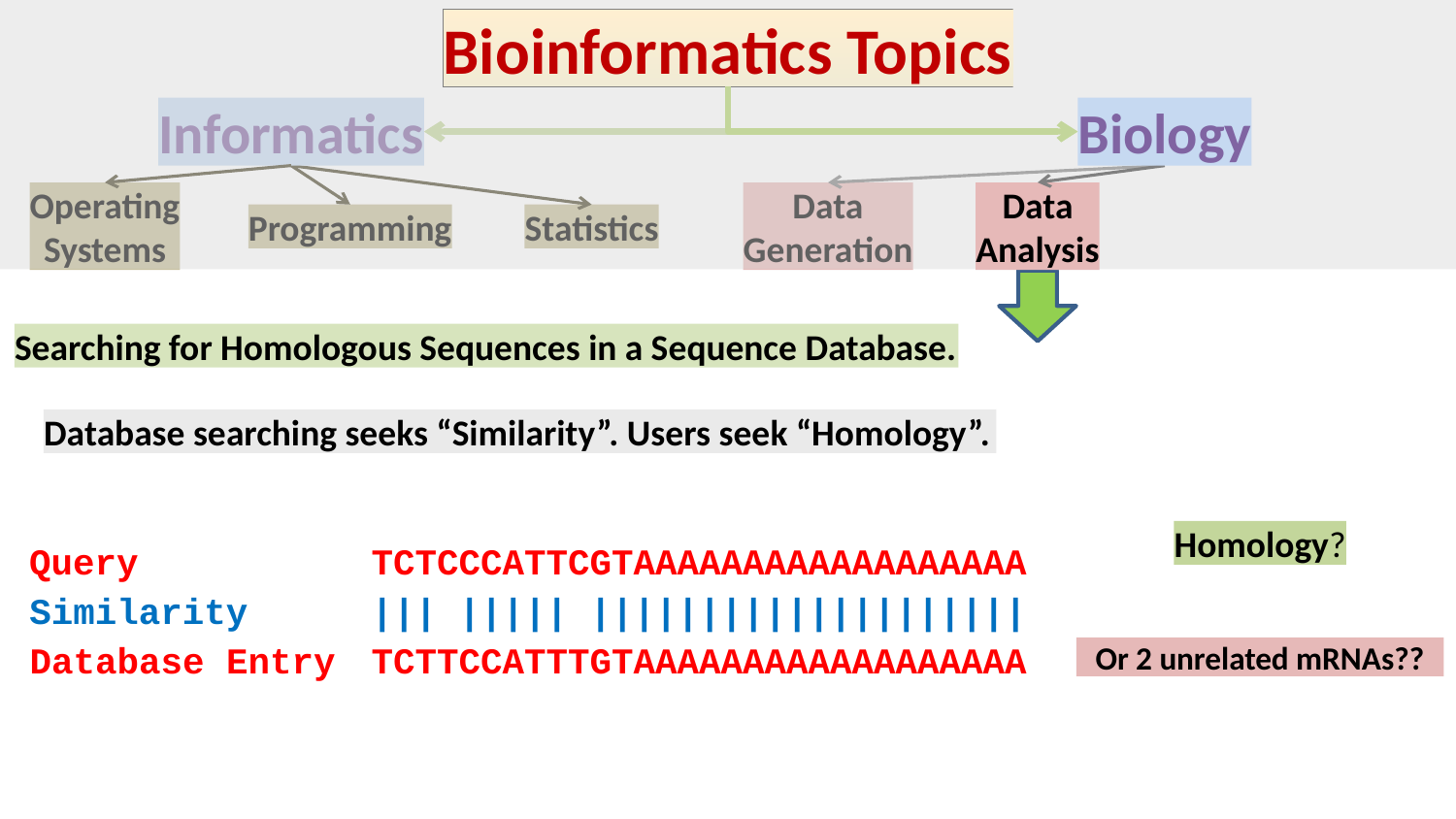

Bioinformatics Topics
Informatics
Biology
Operating
Systems
Data
Generation
Data
Analysis
Programming
Statistics

Searching for Homologous Sequences in a Sequence Database.
Database searching seeks “Similarity”. Users seek “Homology”.
Homology?
Query
TCTCCCATTCGTAAAAAAAAAAAAAAAAAA
||| ||||| ||||||||||||||||||||
Similarity
Database Entry
TCTTCCATTTGTAAAAAAAAAAAAAAAAAA
Or 2 unrelated mRNAs??